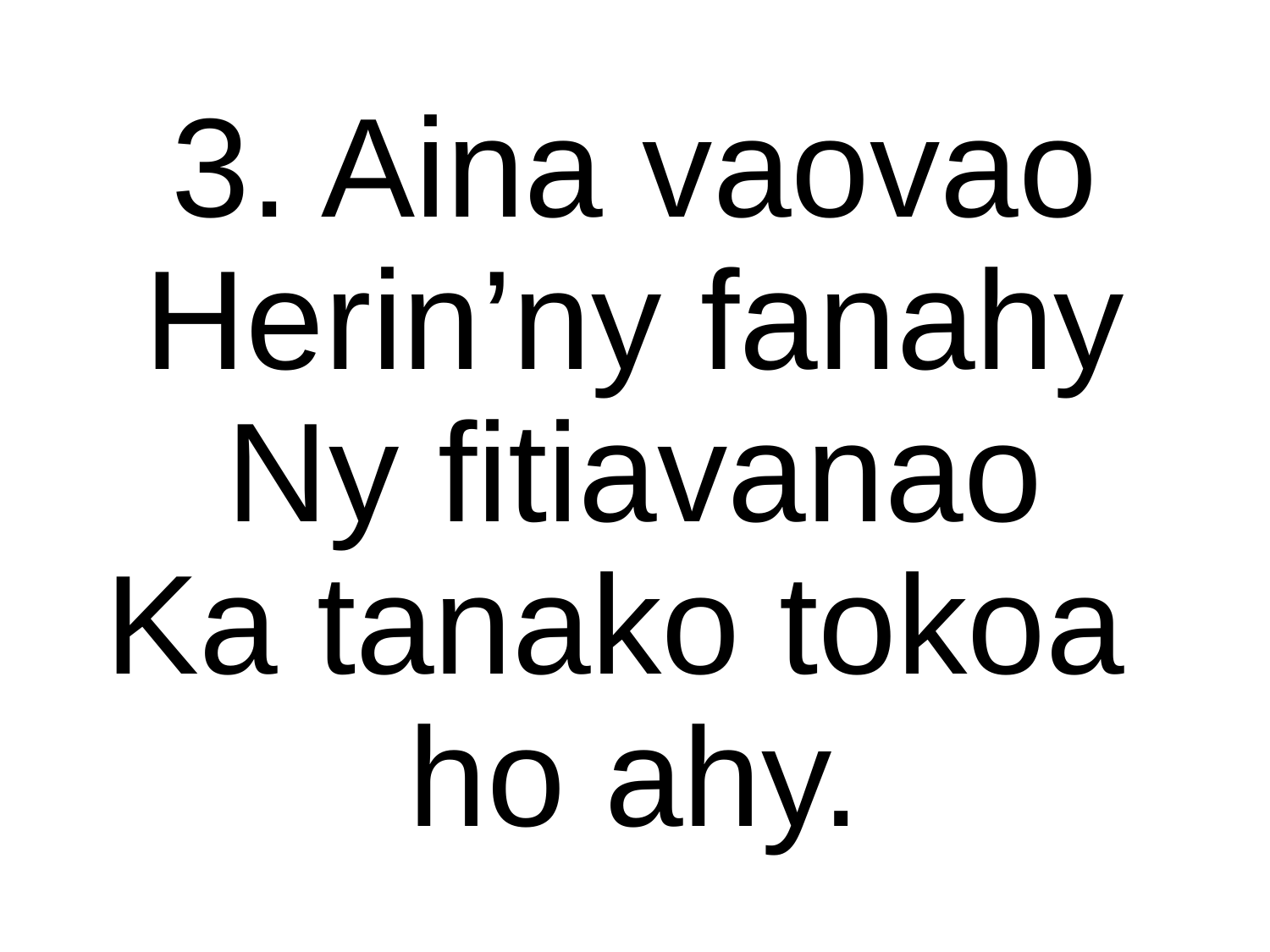

3. Aina vaovao
Herin’ny fanahy
Ny fitiavanao
Ka tanako tokoa
ho ahy.